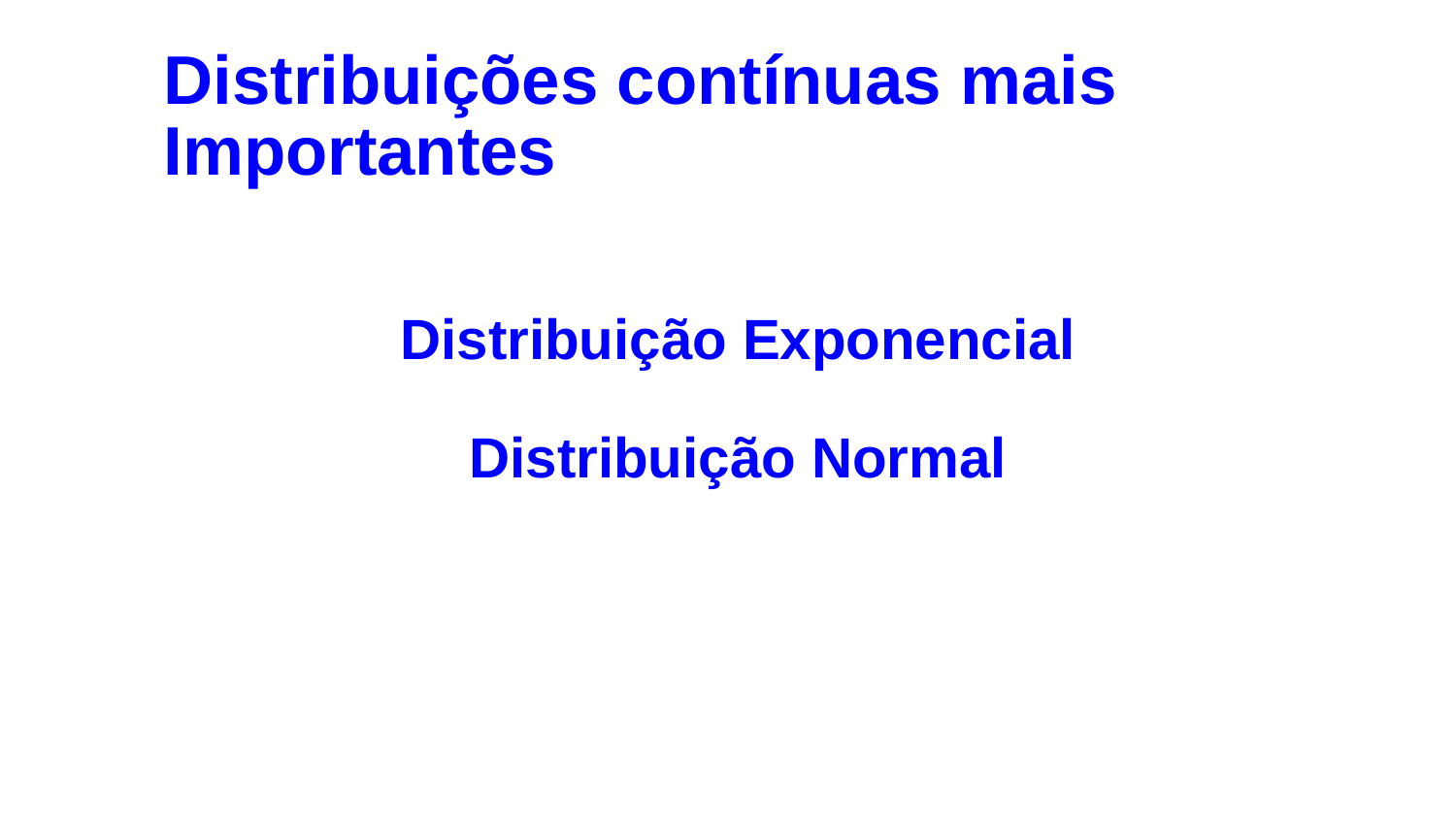

# Distribuições contínuas mais Importantes
Distribuição Exponencial
Distribuição Normal